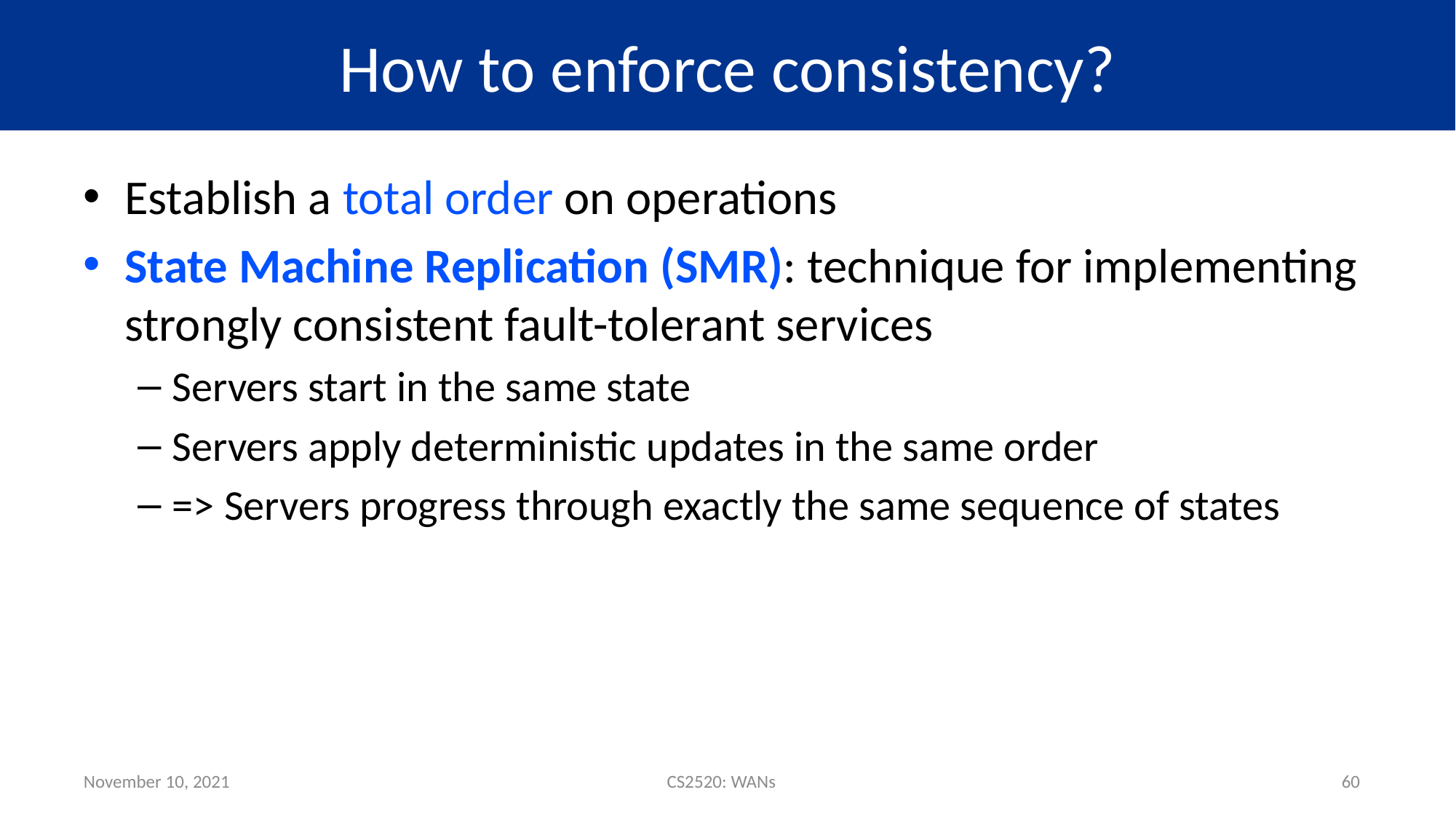

# How to enforce consistency?
Establish a total order on operations
State Machine Replication (SMR): technique for implementing strongly consistent fault-tolerant services
Servers start in the same state
Servers apply deterministic updates in the same order
=> Servers progress through exactly the same sequence of states
November 10, 2021
CS2520: WANs
60